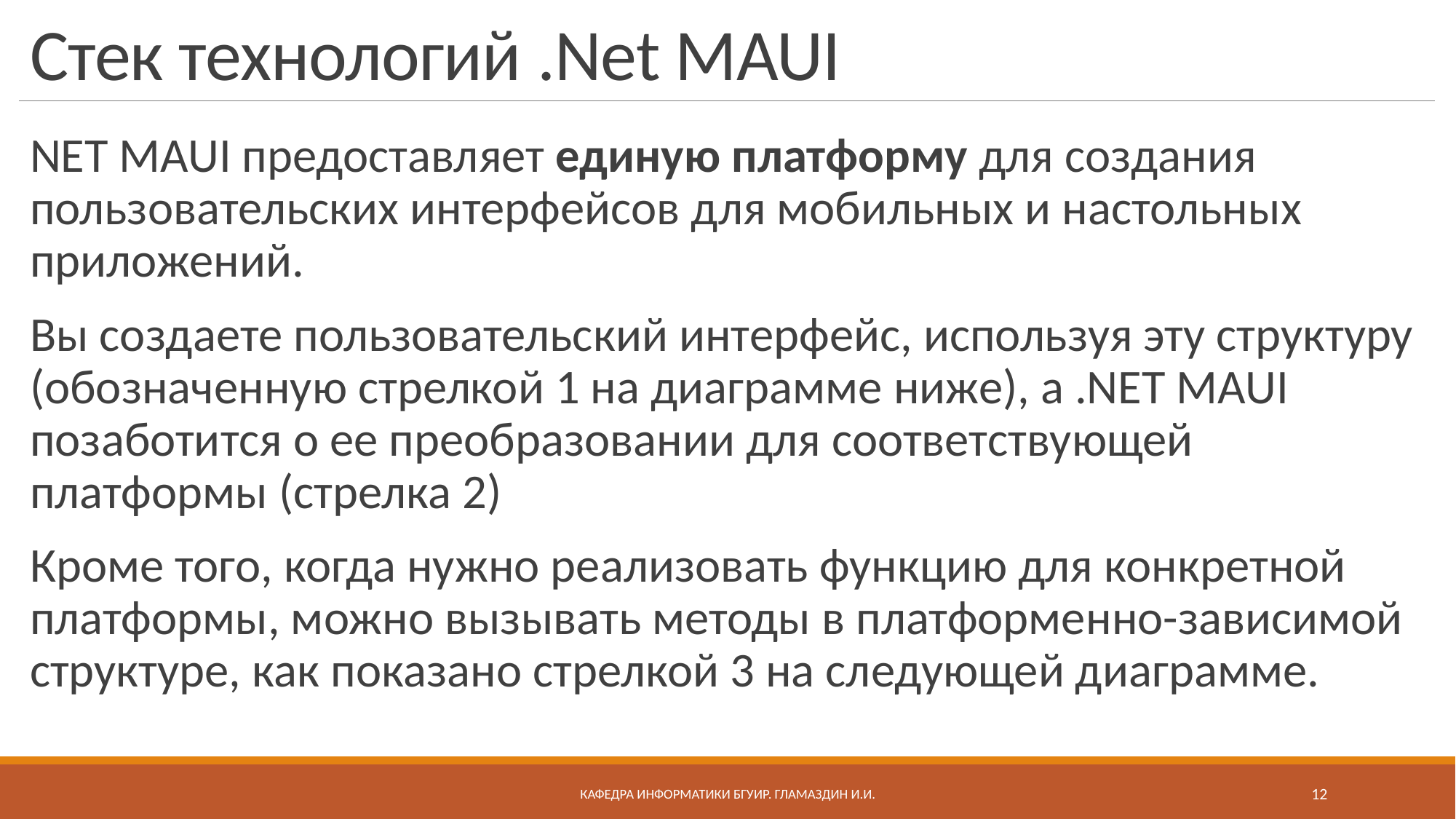

# Стек технологий .Net MAUI
NET MAUI предоставляет единую платформу для создания пользовательских интерфейсов для мобильных и настольных приложений.
Вы создаете пользовательский интерфейс, используя эту структуру (обозначенную стрелкой 1 на диаграмме ниже), а .NET MAUI позаботится о ее преобразовании для соответствующей платформы (стрелка 2)
Кроме того, когда нужно реализовать функцию для конкретной платформы, можно вызывать методы в платформенно-зависимой структуре, как показано стрелкой 3 на следующей диаграмме.
Кафедра информатики бгуир. Гламаздин И.и.
12